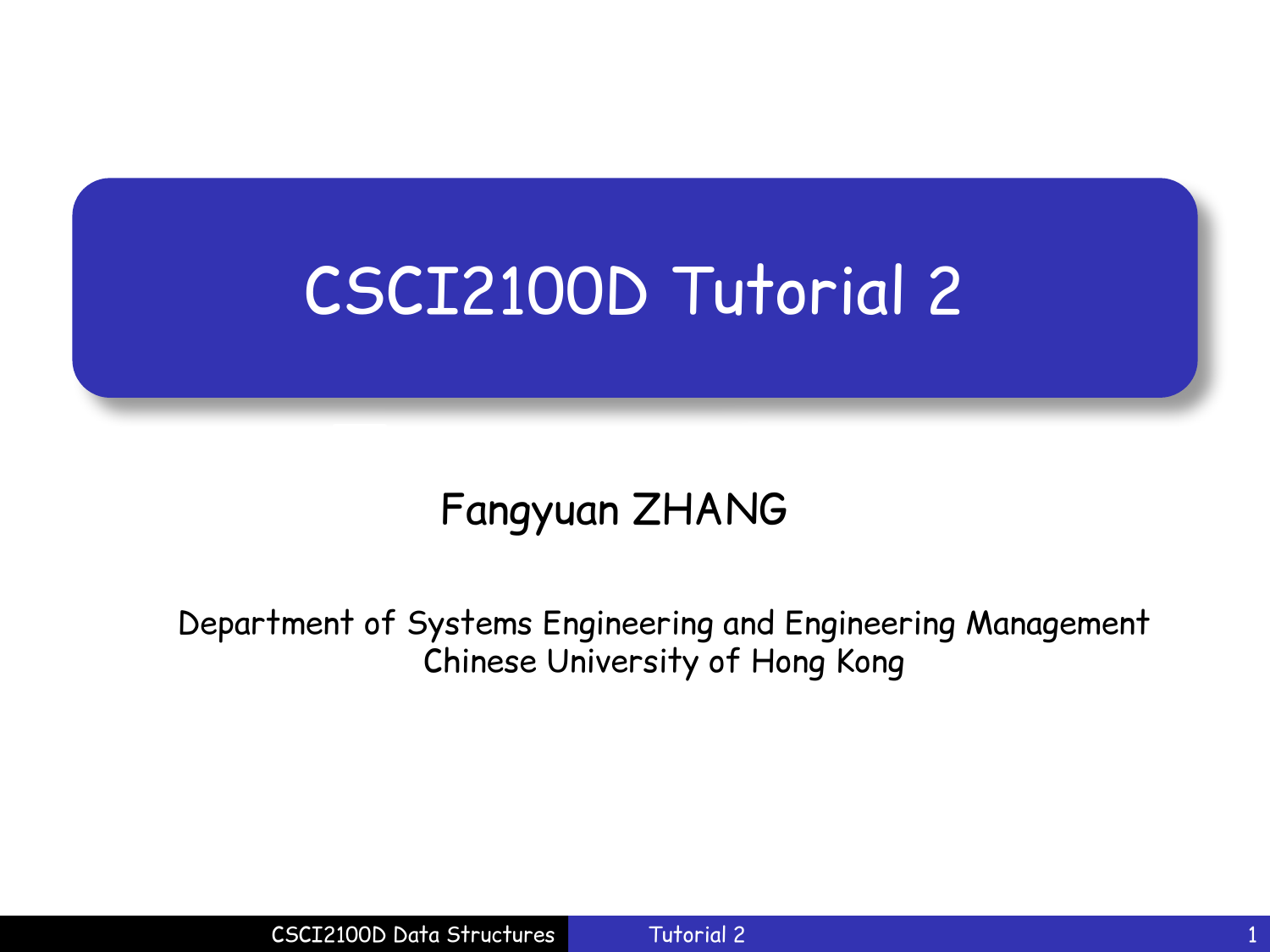

# CSCI2100D Tutorial 2

Fangyuan ZHANG
Department of Systems Engineering and Engineering Management
Chinese University of Hong Kong
Tutorial 2
1